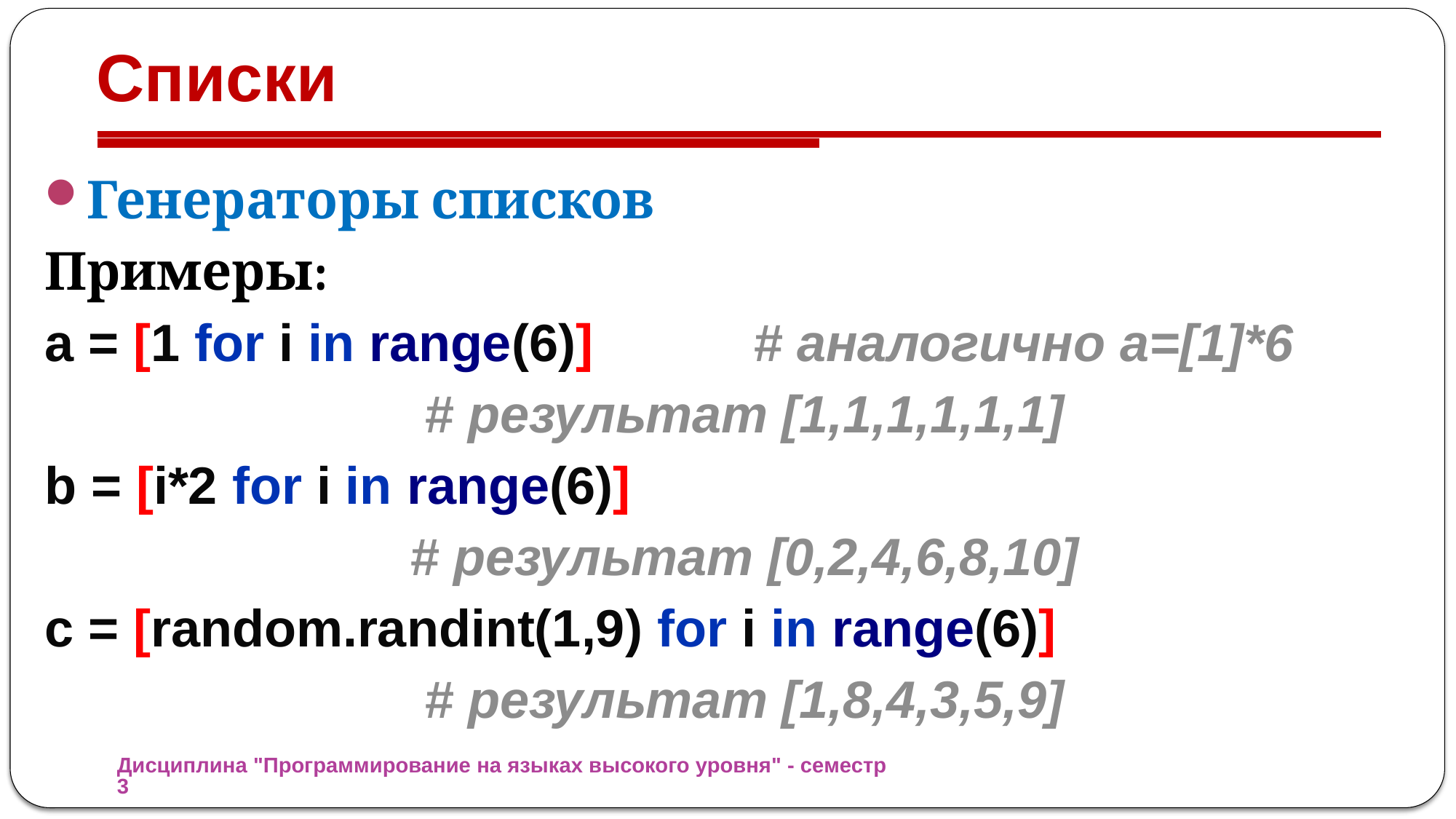

# Списки
Генераторы списков
Примеры:
a = [1 for i in range(6)]           # аналогично a=[1]*6
# результат [1,1,1,1,1,1]
b = [i*2 for i in range(6)]
# результат [0,2,4,6,8,10]
c = [random.randint(1,9) for i in range(6)]
# результат [1,8,4,3,5,9]

Дисциплина "Программирование на языках высокого уровня" - семестр 3